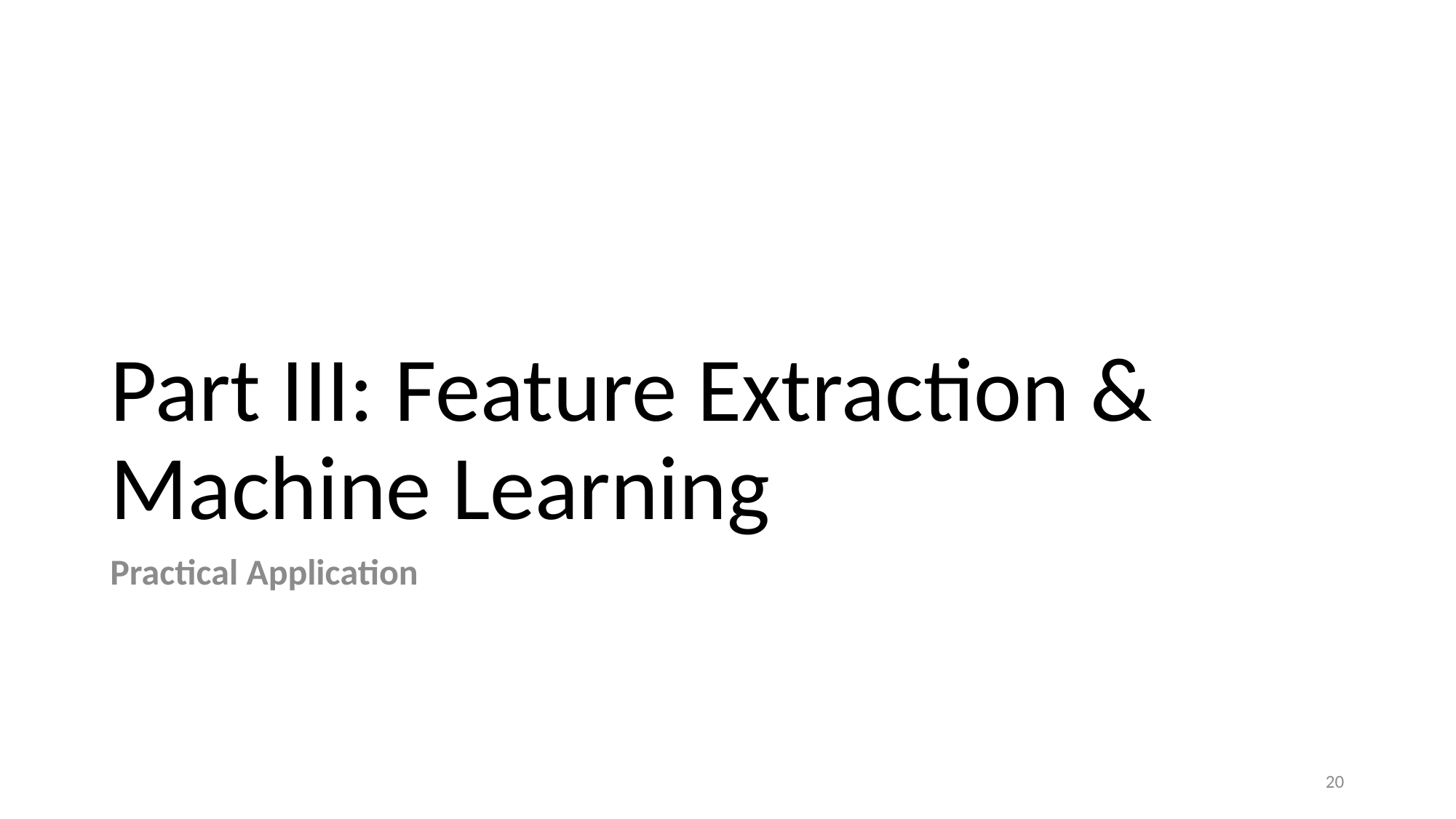

# Part III: Feature Extraction & Machine Learning
Practical Application
20